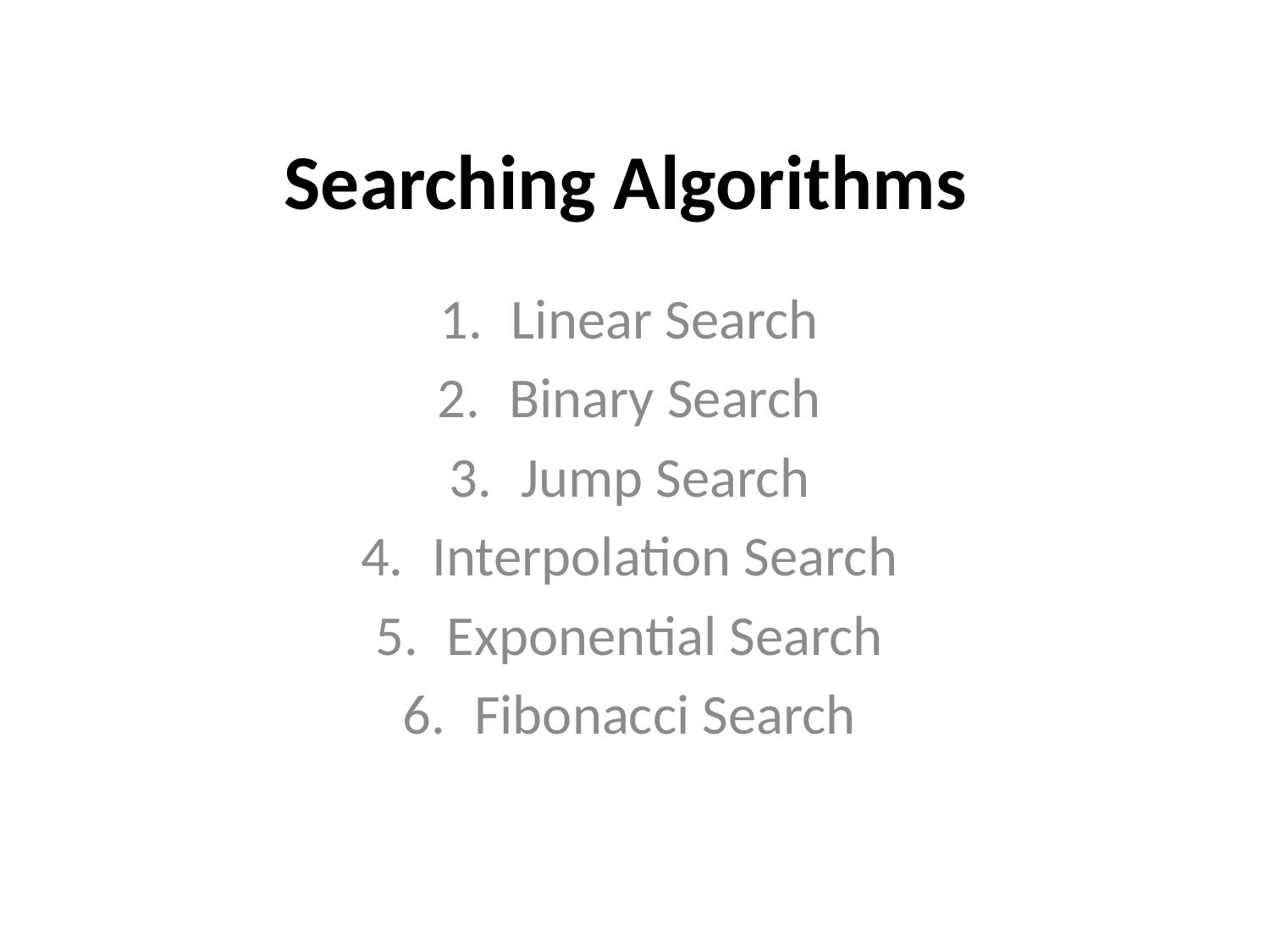

# Searching Algorithms
Linear Search
Binary Search
Jump Search
Interpolation Search
Exponential Search
Fibonacci Search